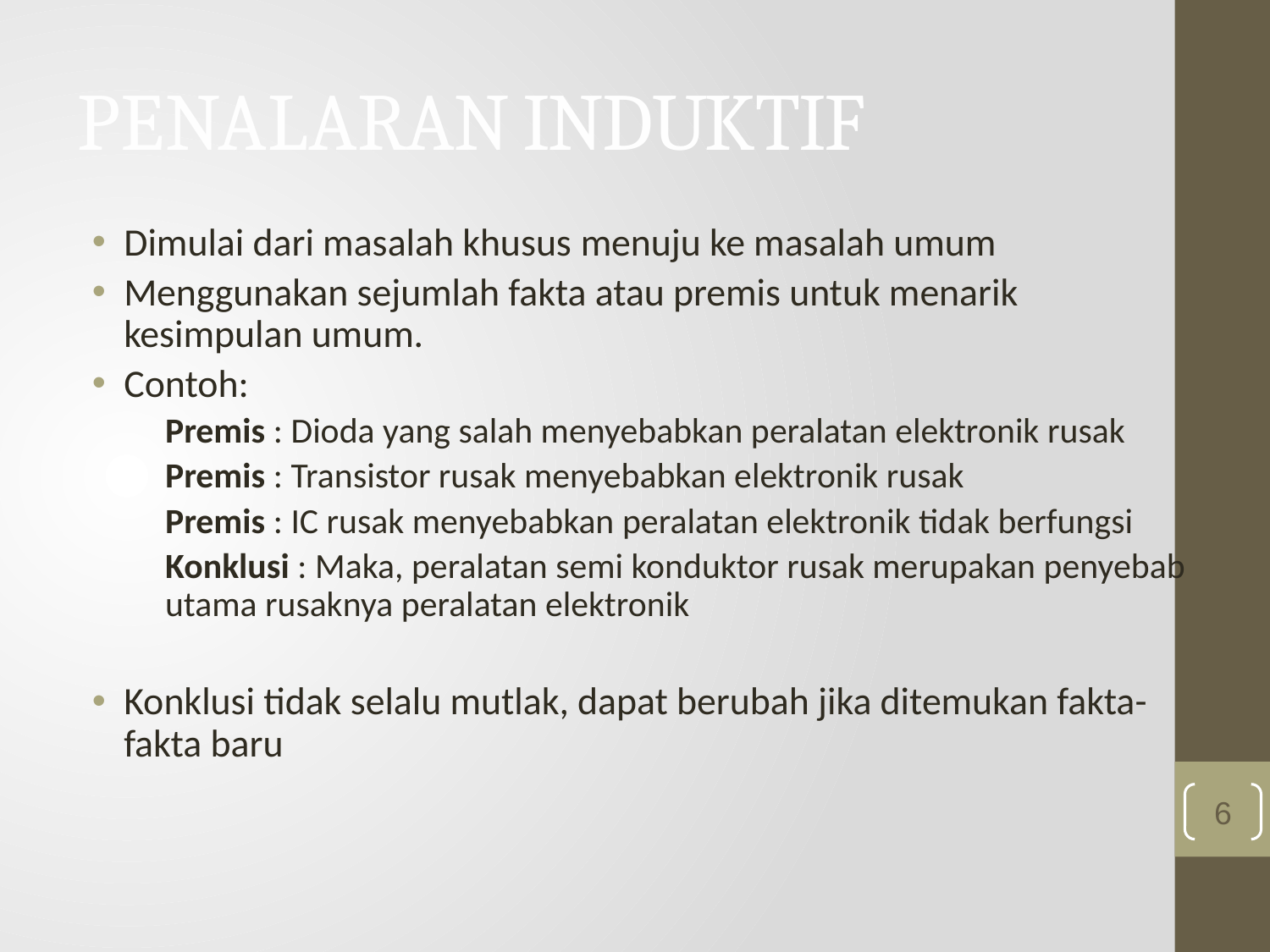

# PENALARAN INDUKTIF
Dimulai dari masalah khusus menuju ke masalah umum
Menggunakan sejumlah fakta atau premis untuk menarik kesimpulan umum.
Contoh:
	Premis : Dioda yang salah menyebabkan peralatan elektronik rusak
	Premis : Transistor rusak menyebabkan elektronik rusak
	Premis : IC rusak menyebabkan peralatan elektronik tidak berfungsi
	Konklusi : Maka, peralatan semi konduktor rusak merupakan penyebab utama rusaknya peralatan elektronik

Konklusi tidak selalu mutlak, dapat berubah jika ditemukan fakta-fakta baru
6